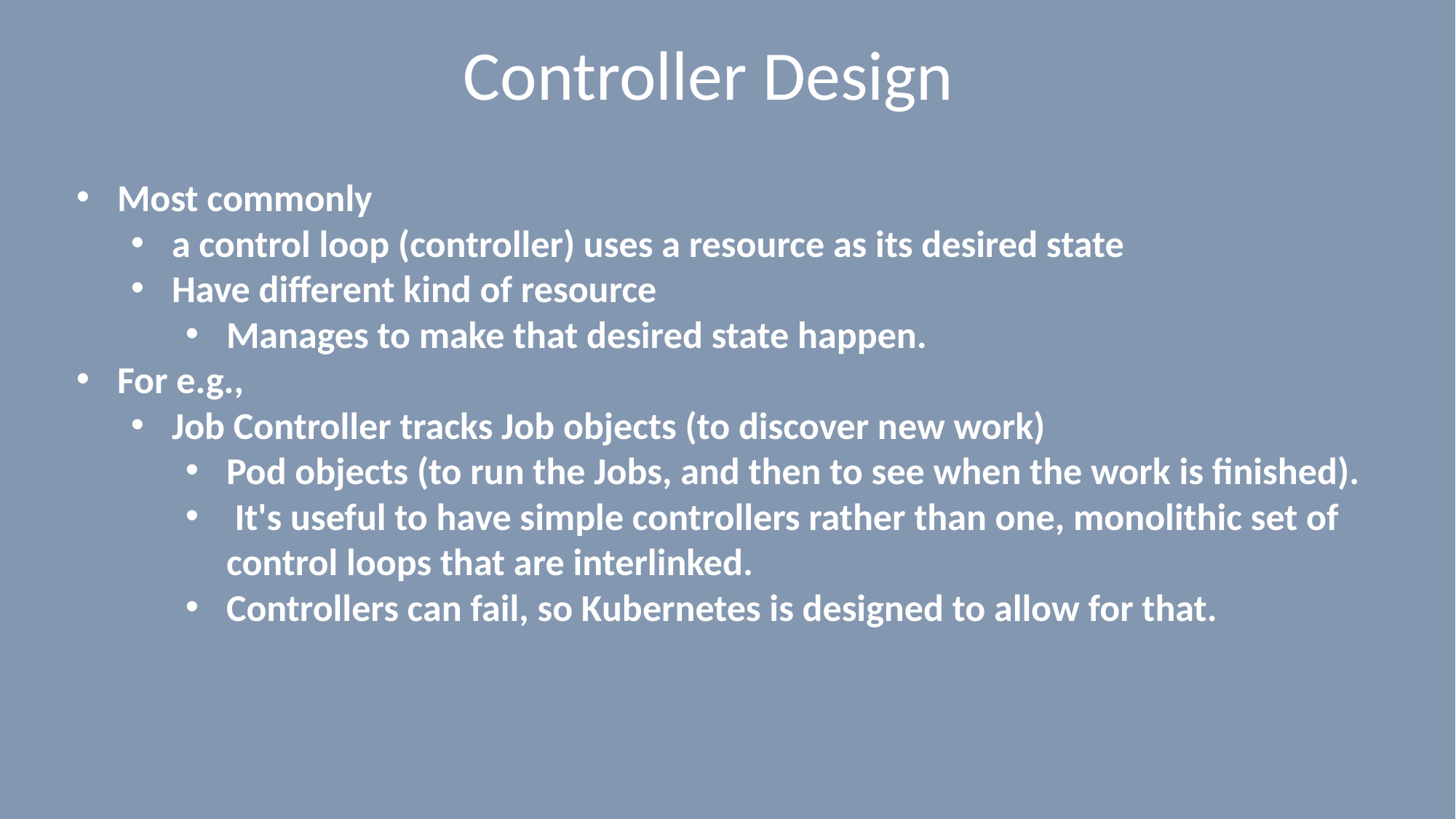

# Controller Design
Most commonly
a control loop (controller) uses a resource as its desired state
Have different kind of resource
Manages to make that desired state happen.
For e.g.,
Job Controller tracks Job objects (to discover new work)
Pod objects (to run the Jobs, and then to see when the work is finished).
 It's useful to have simple controllers rather than one, monolithic set of control loops that are interlinked.
Controllers can fail, so Kubernetes is designed to allow for that.